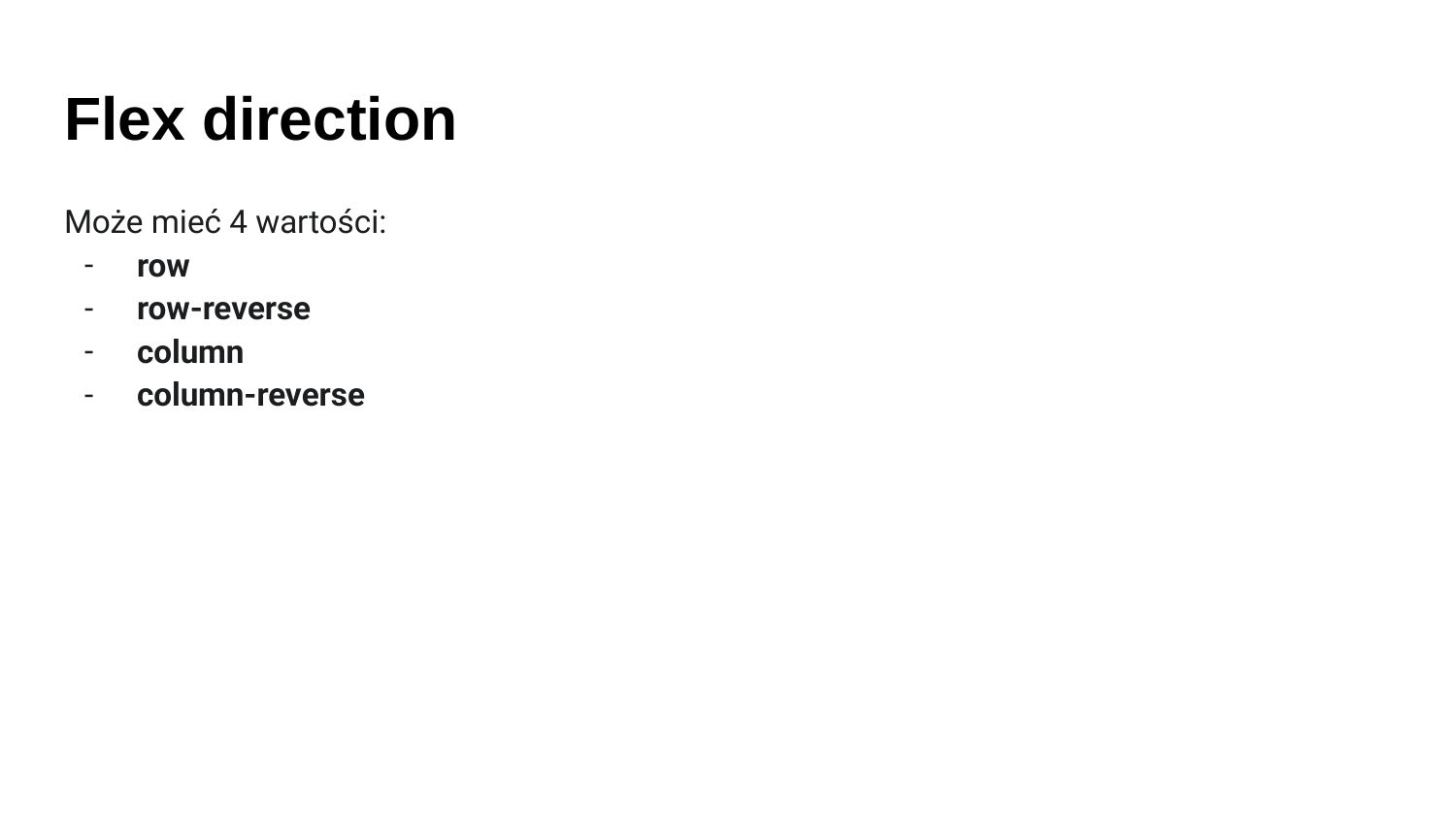

# Flex direction
Może mieć 4 wartości:
row
row-reverse
column
column-reverse